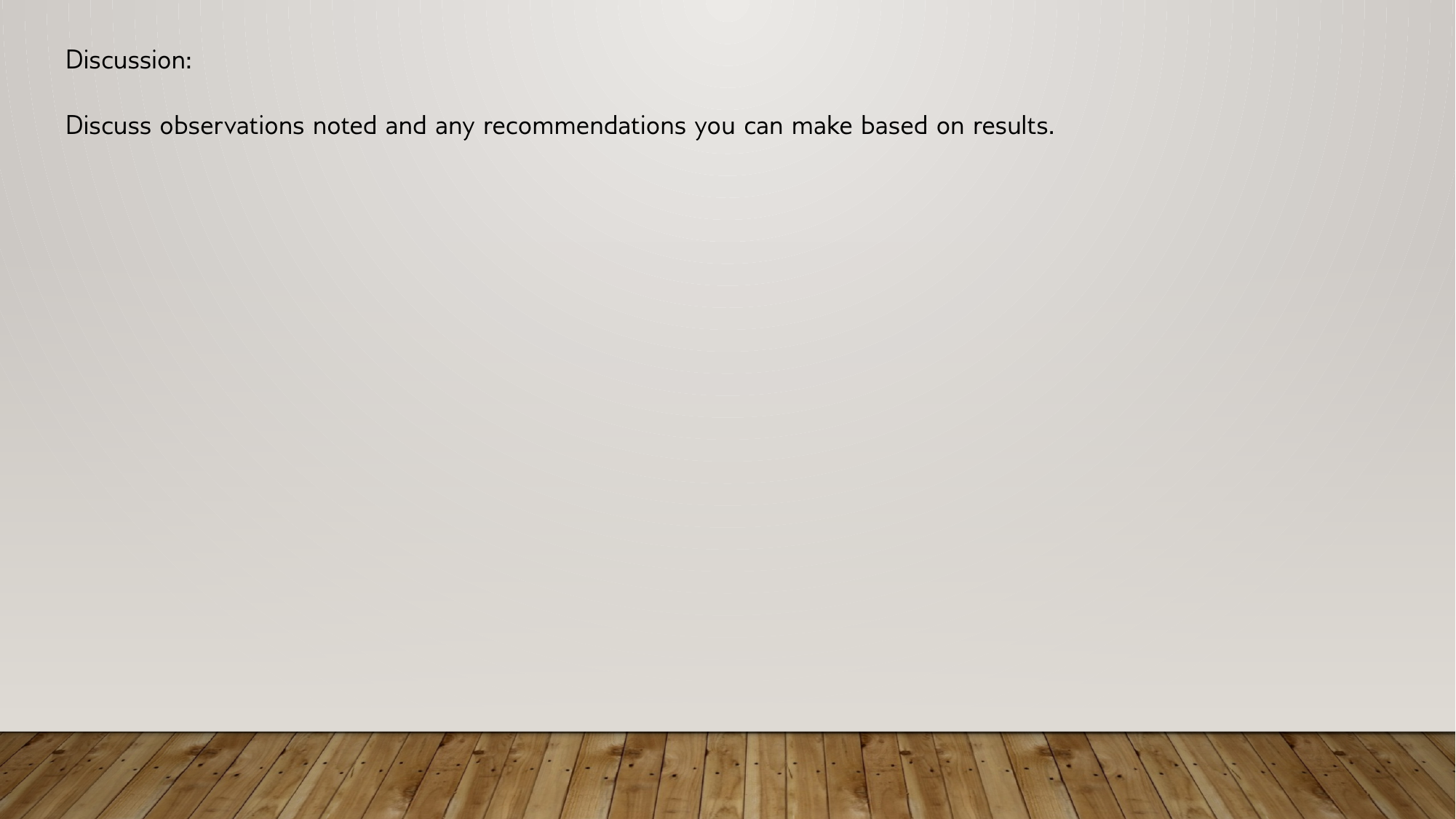

Discussion:

Discuss observations noted and any recommendations you can make based on results.